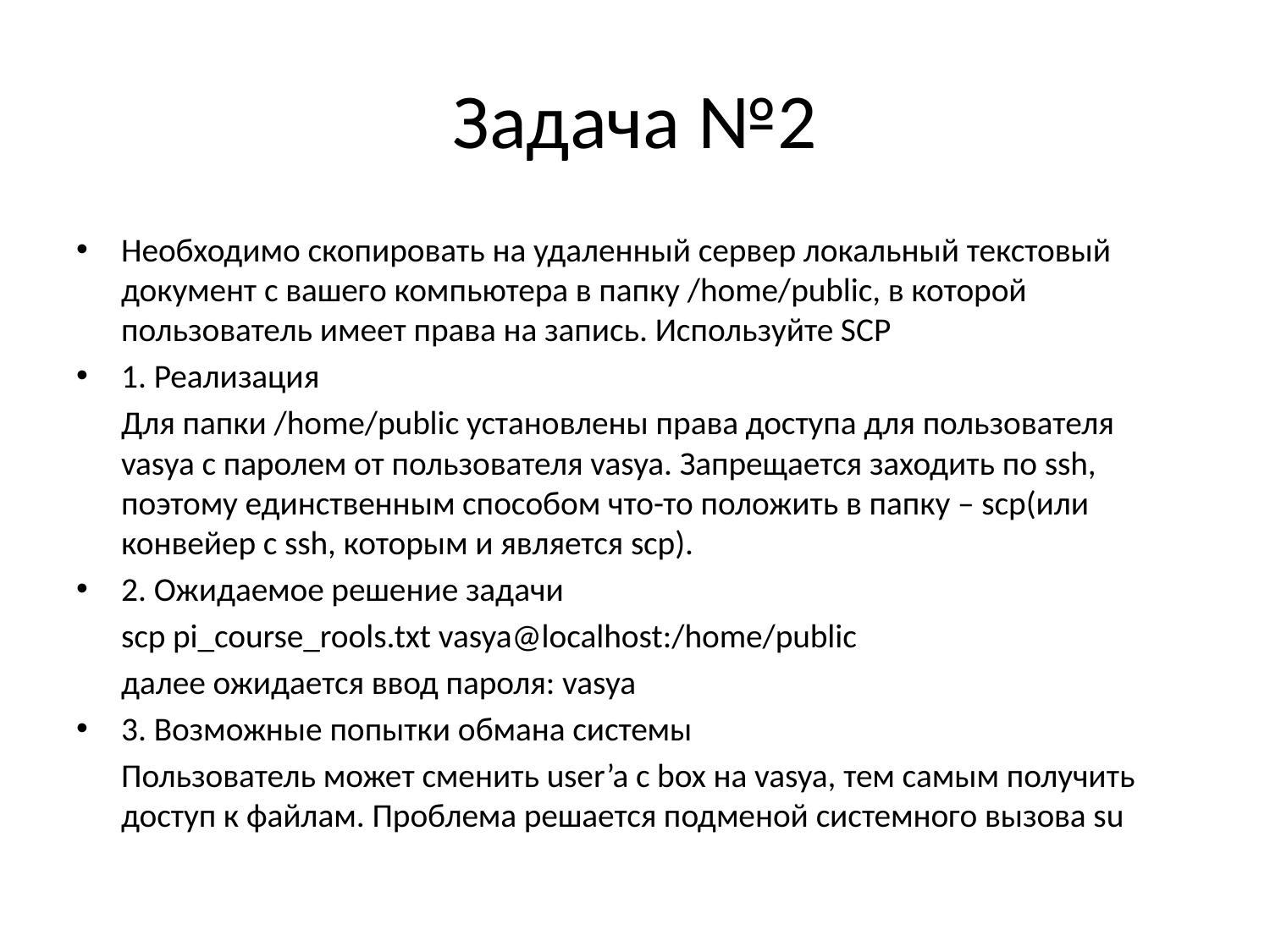

# Задача №2
Необходимо скопировать на удаленный сервер локальный текстовый документ с вашего компьютера в папку /home/public, в которой пользователь имеет права на запись. Используйте SCP
1. Реализация
		Для папки /home/public установлены права доступа для пользователя vasya с паролем от пользователя vasya. Запрещается заходить по ssh, поэтому единственным способом что-то положить в папку – scp(или конвейер с ssh, которым и является scp).
2. Ожидаемое решение задачи
		scp pi_course_rools.txt vasya@localhost:/home/public
		далее ожидается ввод пароля: vasya
3. Возможные попытки обмана системы
		Пользователь может сменить user’a с box на vasya, тем самым получить доступ к файлам. Проблема решается подменой системного вызова su